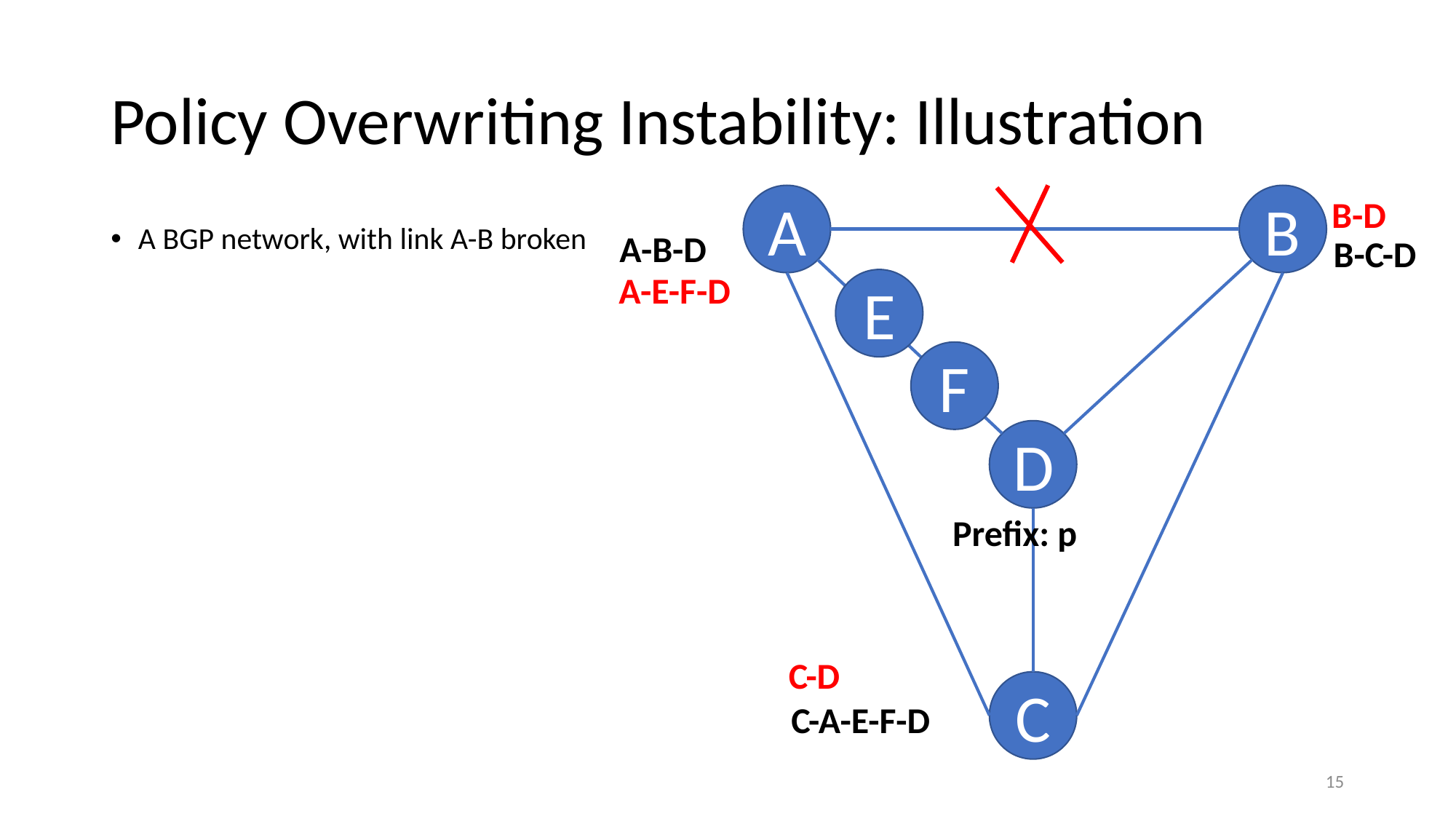

# Policy Overwriting Instability: Illustration
A
B
B-D
A BGP network, with link A-B broken

A-B-D
B-C-D
A-E-F-D
E
F
D
Prefix: p
C-D
C
C-A-E-F-D
15